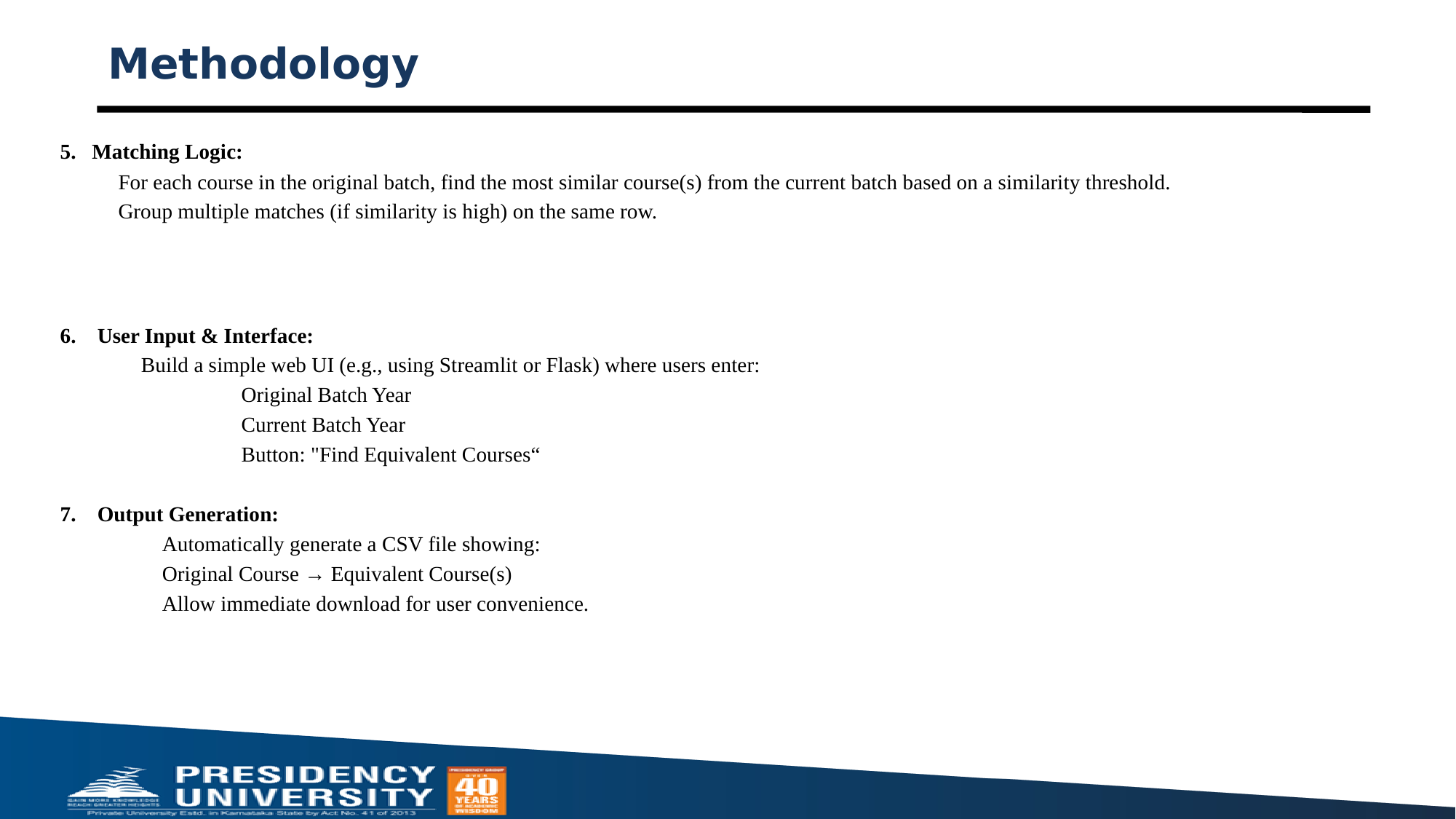

# Methodology
5.   Matching Logic:
           For each course in the original batch, find the most similar course(s) from the current batch based on a similarity threshold.
           Group multiple matches (if similarity is high) on the same row.

6.    User Input & Interface:
     Build a simple web UI (e.g., using Streamlit or Flask) where users enter:
                        Original Batch Year
                        Current Batch Year
                        Button: "Find Equivalent Courses“

7.    Output Generation:
         Automatically generate a CSV file showing:
         Original Course → Equivalent Course(s)
         Allow immediate download for user convenience.